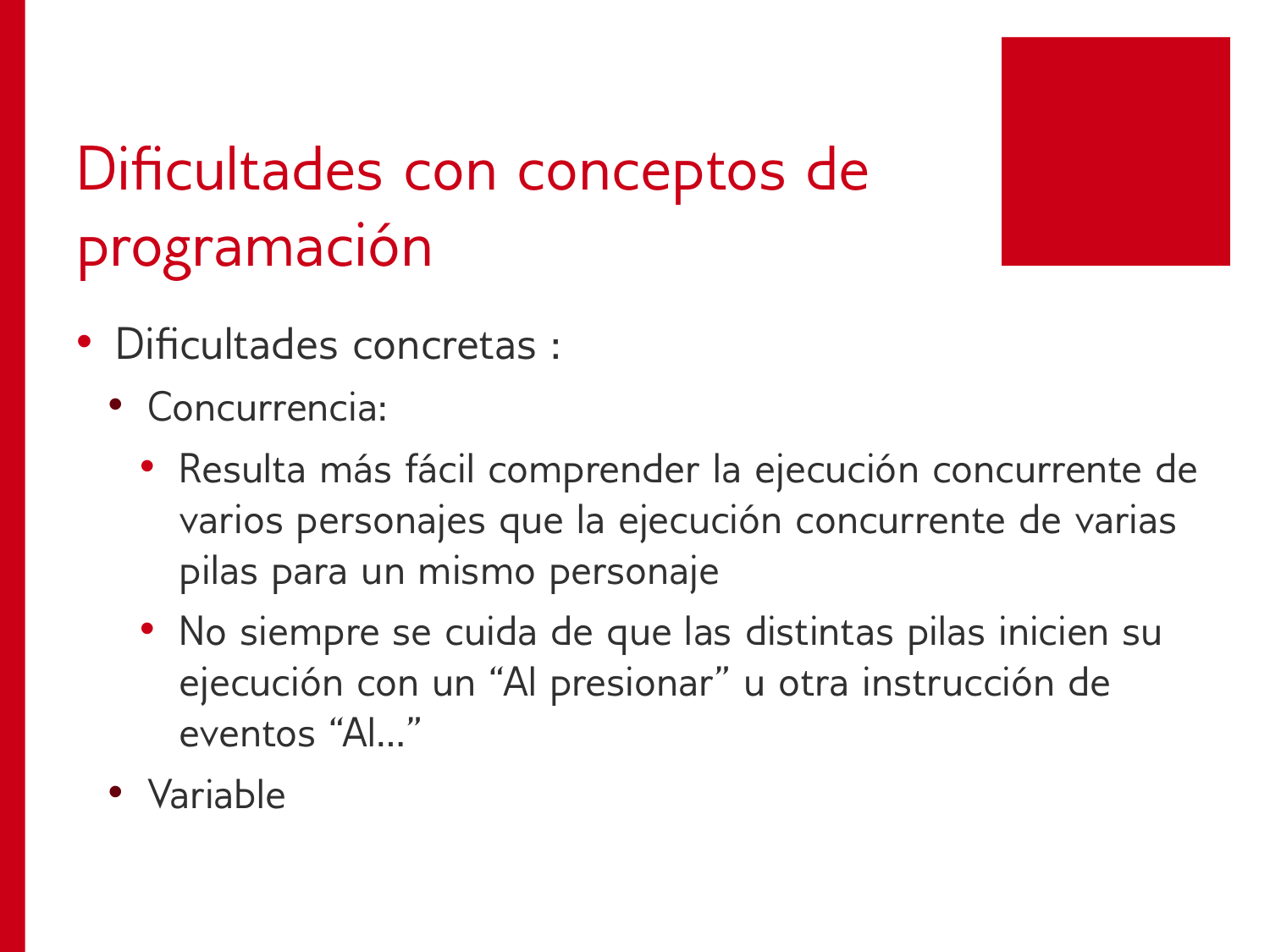

# Dificultades con conceptos de programación
Dificultades concretas :
Concurrencia:
Resulta más fácil comprender la ejecución concurrente de varios personajes que la ejecución concurrente de varias pilas para un mismo personaje
No siempre se cuida de que las distintas pilas inicien su ejecución con un “Al presionar” u otra instrucción de eventos “Al…”
Variable